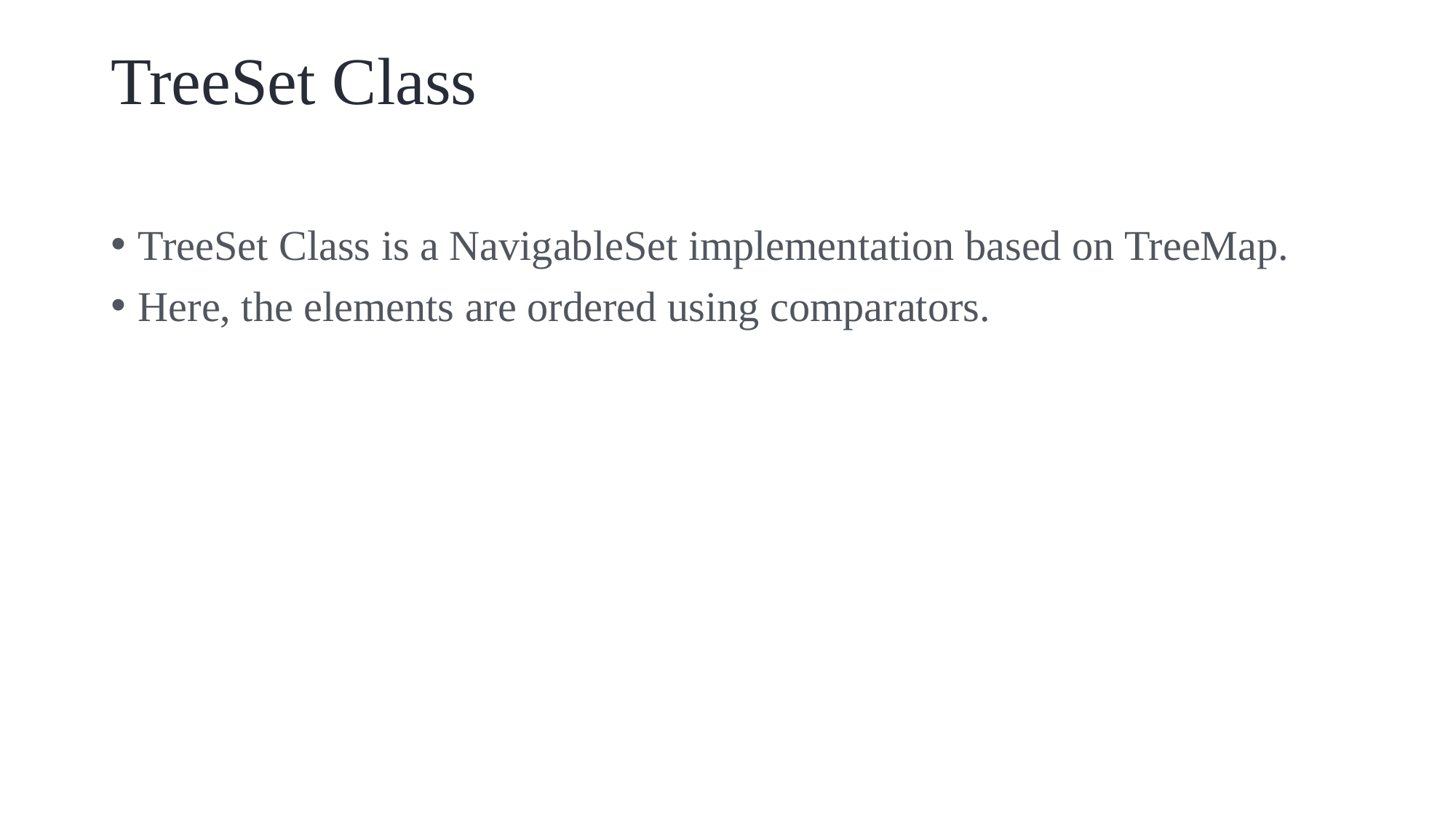

# TreeSet Class
TreeSet Class is a NavigableSet implementation based on TreeMap.
Here, the elements are ordered using comparators.